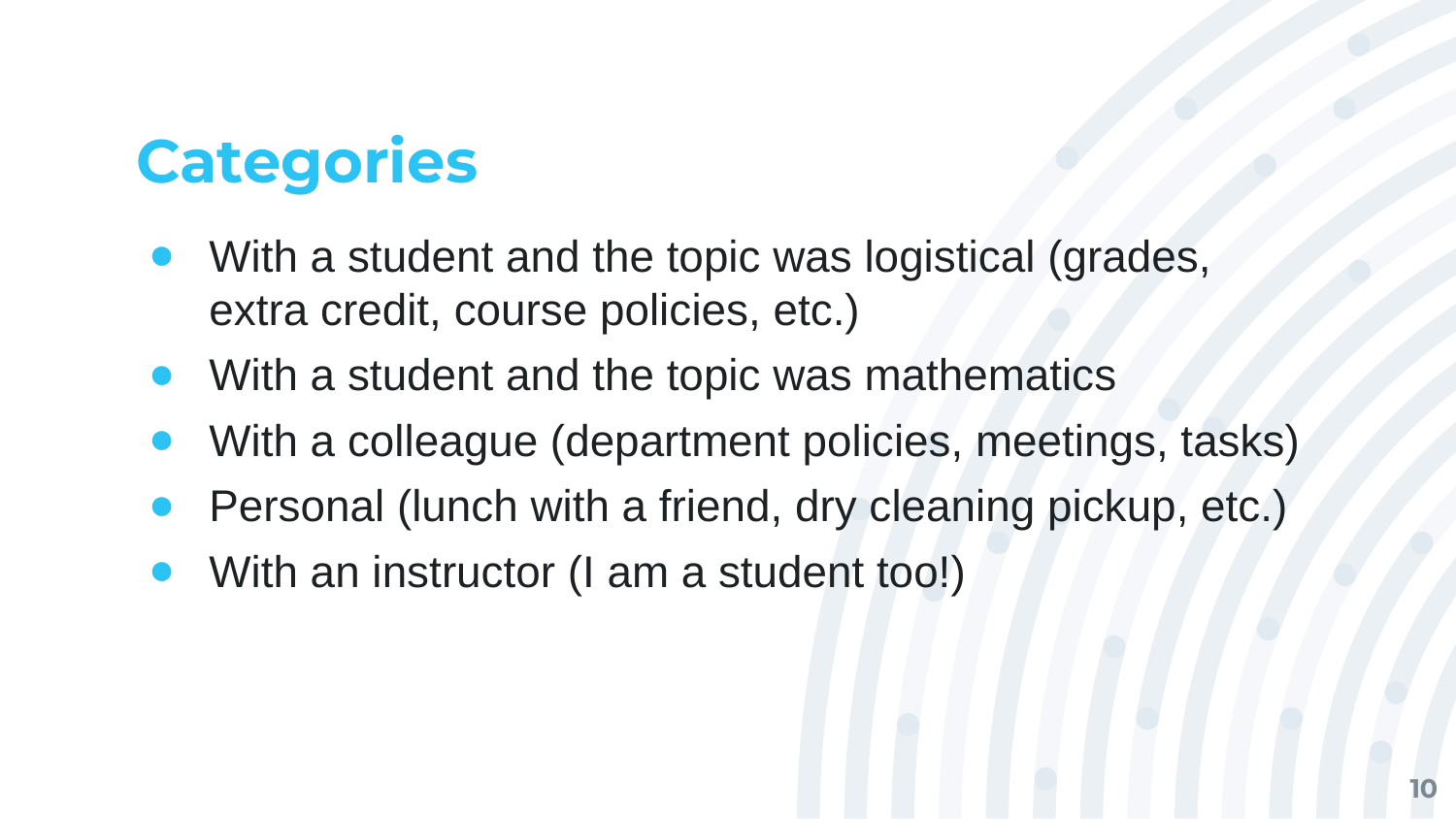

# Categories
With a student and the topic was logistical (grades, extra credit, course policies, etc.)
With a student and the topic was mathematics
With a colleague (department policies, meetings, tasks)
Personal (lunch with a friend, dry cleaning pickup, etc.)
With an instructor (I am a student too!)

10